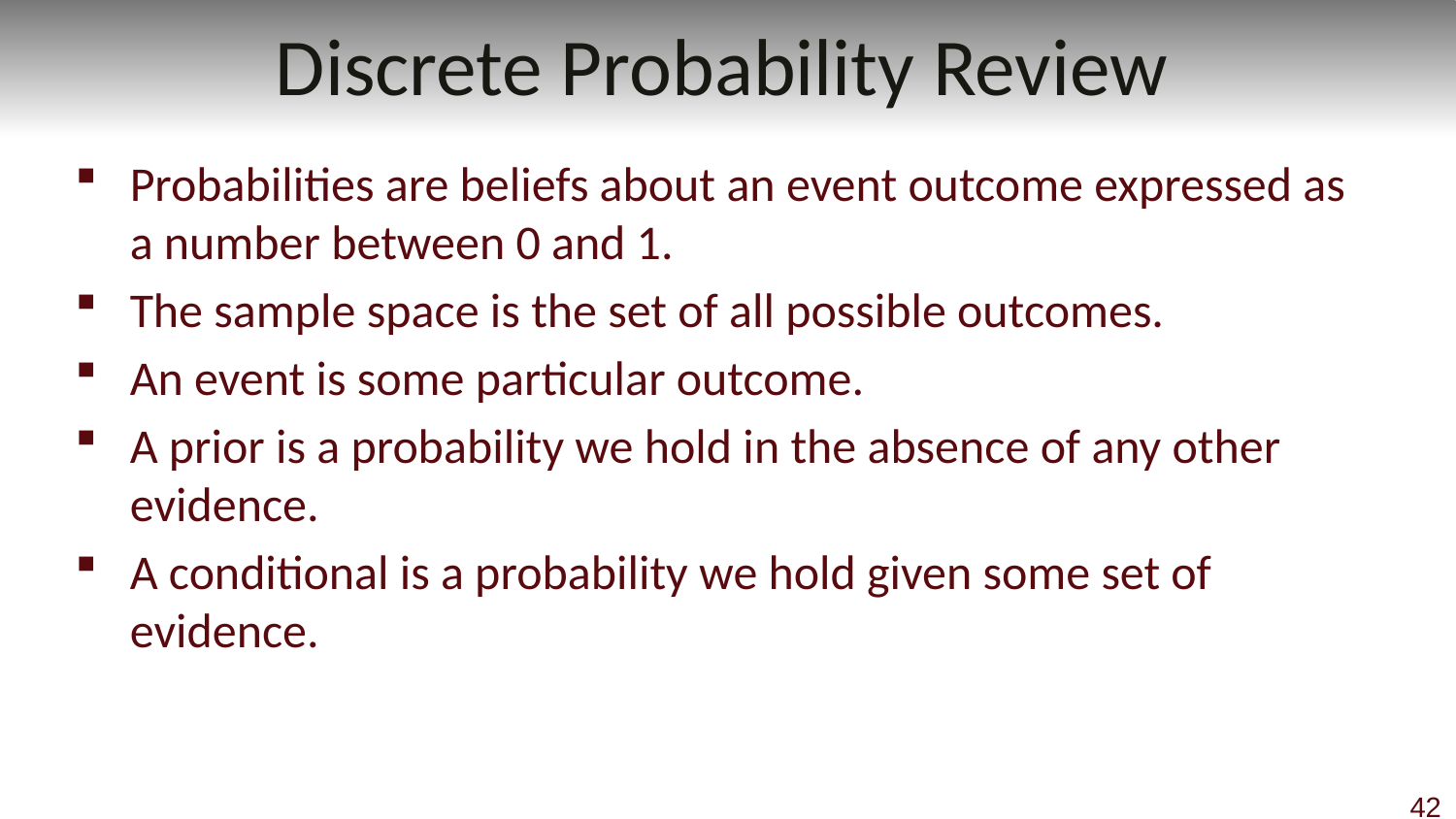

# Discrete Probability Review
Probabilities are beliefs about an event outcome expressed as a number between 0 and 1.
The sample space is the set of all possible outcomes.
An event is some particular outcome.
A prior is a probability we hold in the absence of any other evidence.
A conditional is a probability we hold given some set of evidence.
42